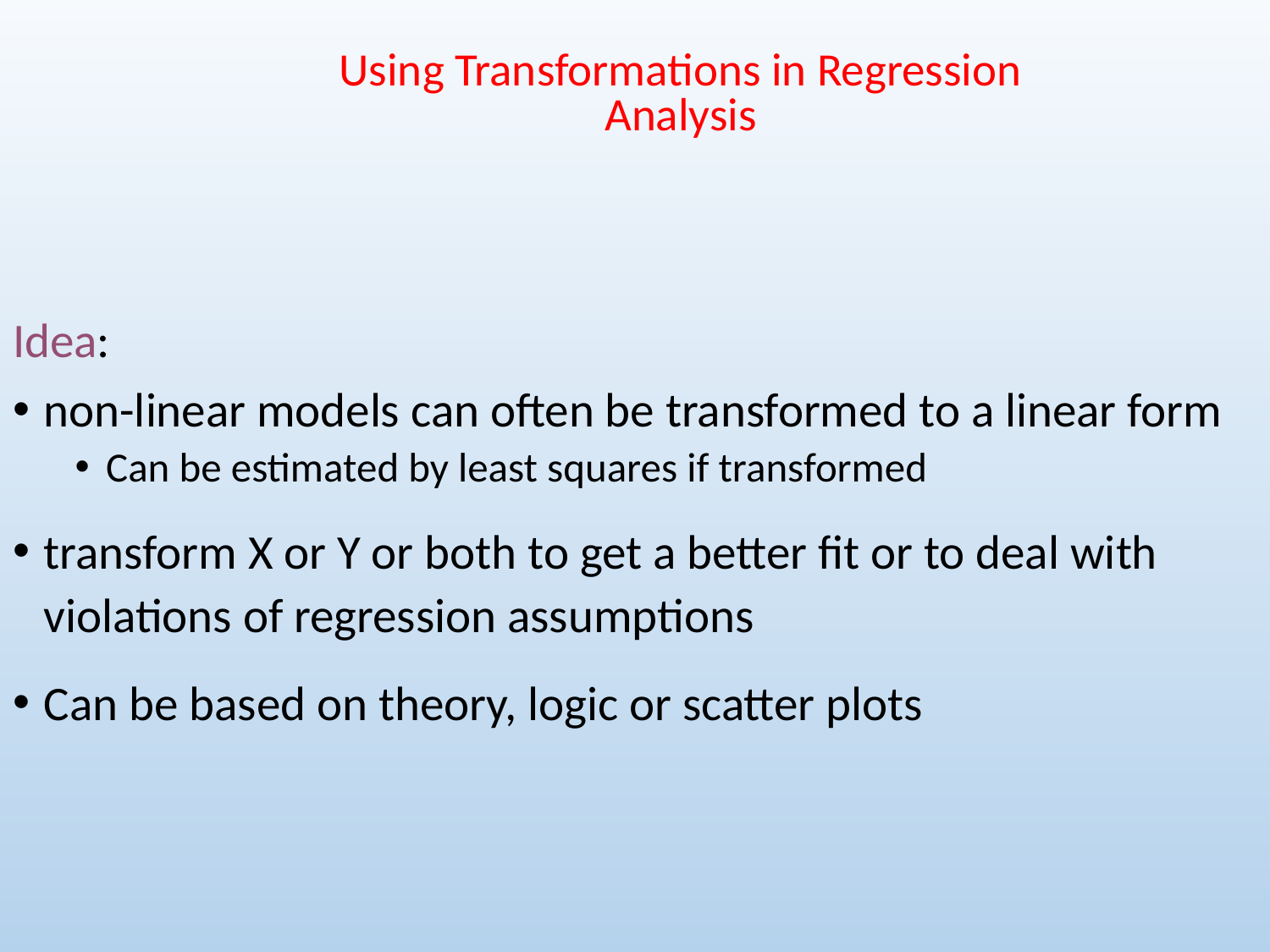

Using Transformations in Regression Analysis
Idea:
non-linear models can often be transformed to a linear form
Can be estimated by least squares if transformed
transform X or Y or both to get a better fit or to deal with violations of regression assumptions
Can be based on theory, logic or scatter plots